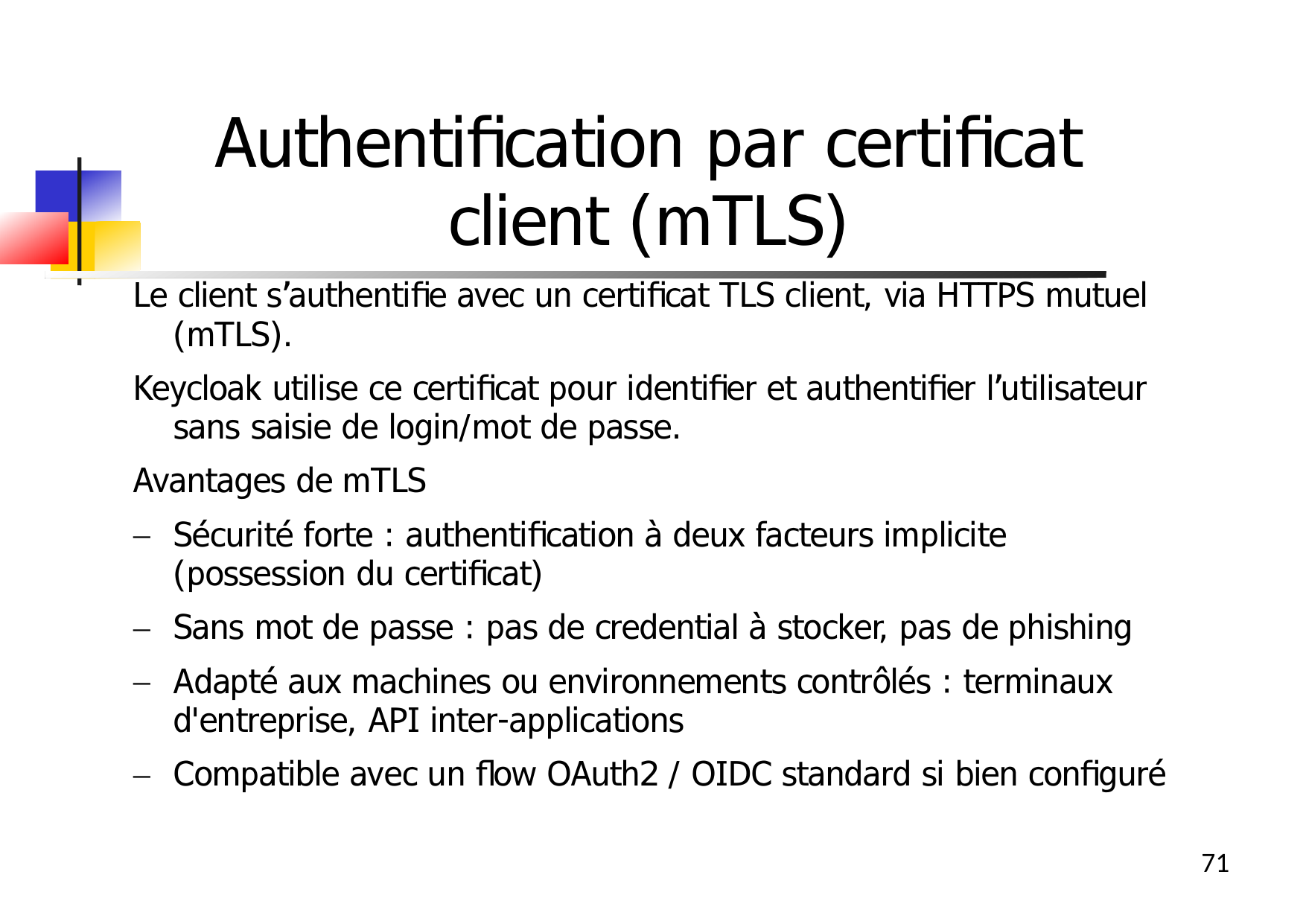

Le client s’authentifie avec un certificat TLS client, via HTTPS mutuel (mTLS).
Keycloak utilise ce certificat pour identifier et authentifier l’utilisateur sans saisie de login/mot de passe.
Avantages de mTLS
Sécurité forte : authentification à deux facteurs implicite (possession du certificat)
Sans mot de passe : pas de credential à stocker, pas de phishing
Adapté aux machines ou environnements contrôlés : terminaux d'entreprise, API inter-applications
Compatible avec un flow OAuth2 / OIDC standard si bien configuré
Authentification par certificat client (mTLS)